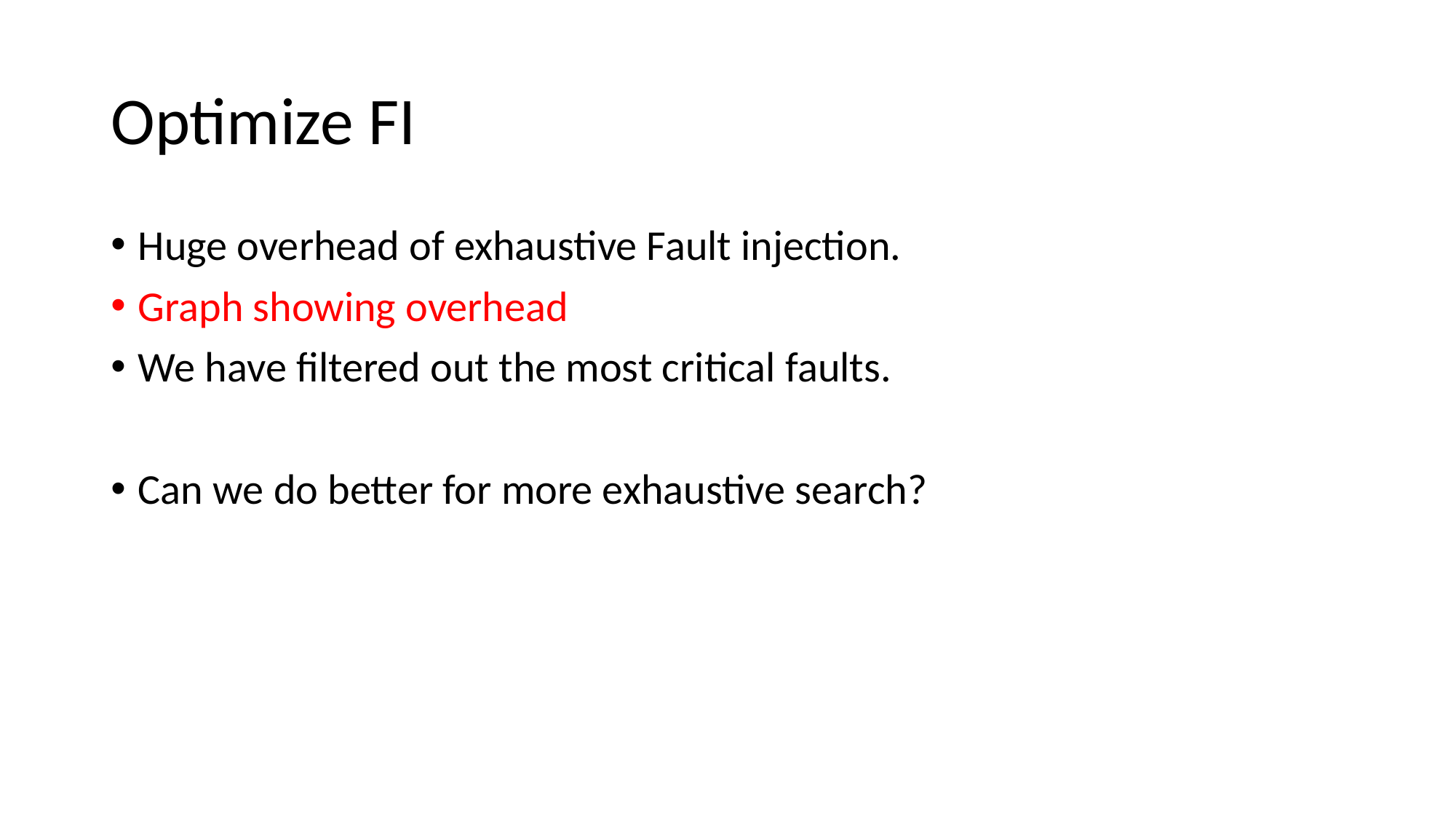

# Optimize FI
Huge overhead of exhaustive Fault injection.
Graph showing overhead
We have filtered out the most critical faults.

Can we do better for more exhaustive search?